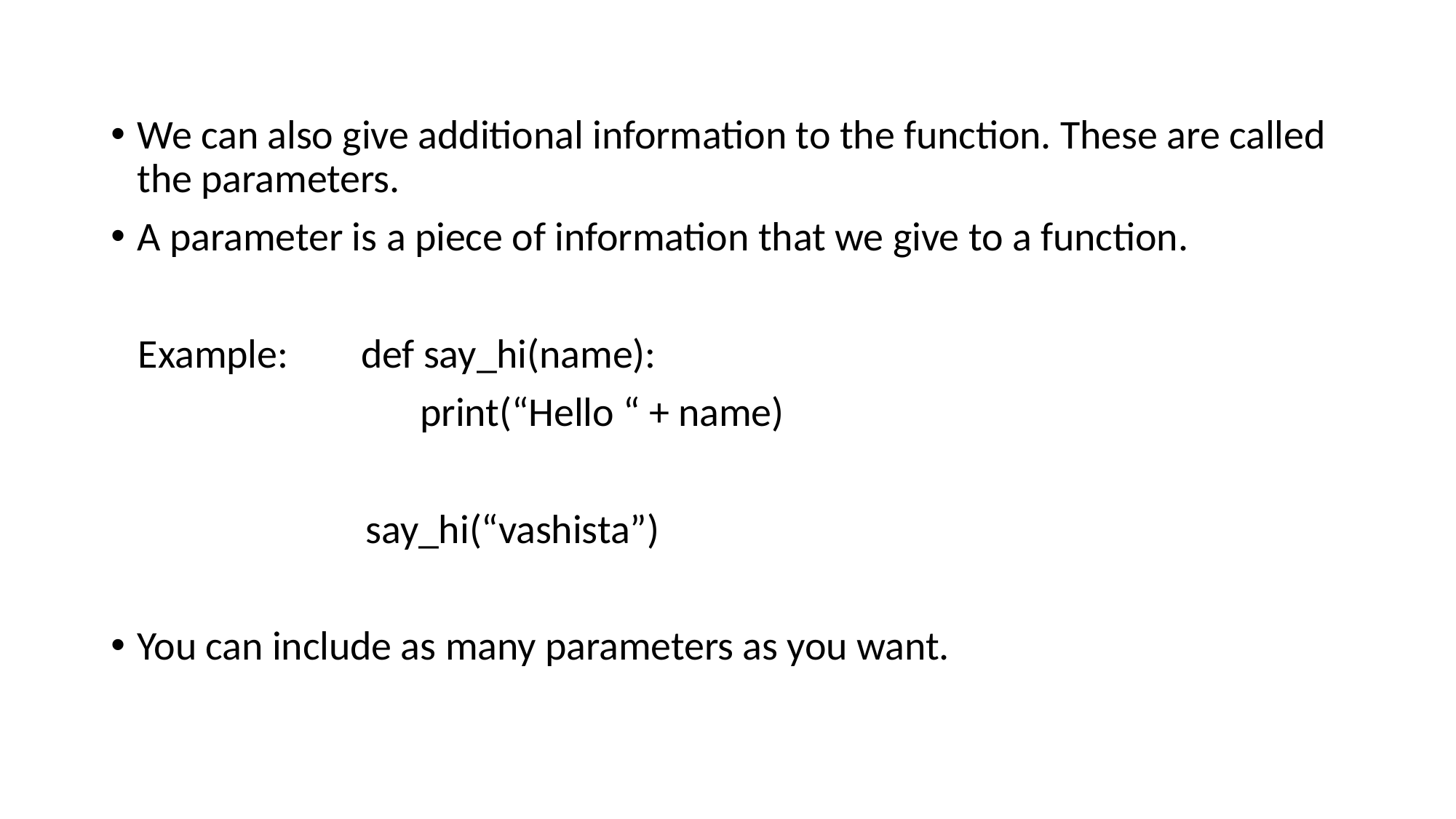

#
We can also give additional information to the function. These are called the parameters.
A parameter is a piece of information that we give to a function.

   Example:        def say_hi(name):
                                  print(“Hello “ + name)

                            say_hi(“vashista”)

You can include as many parameters as you want.